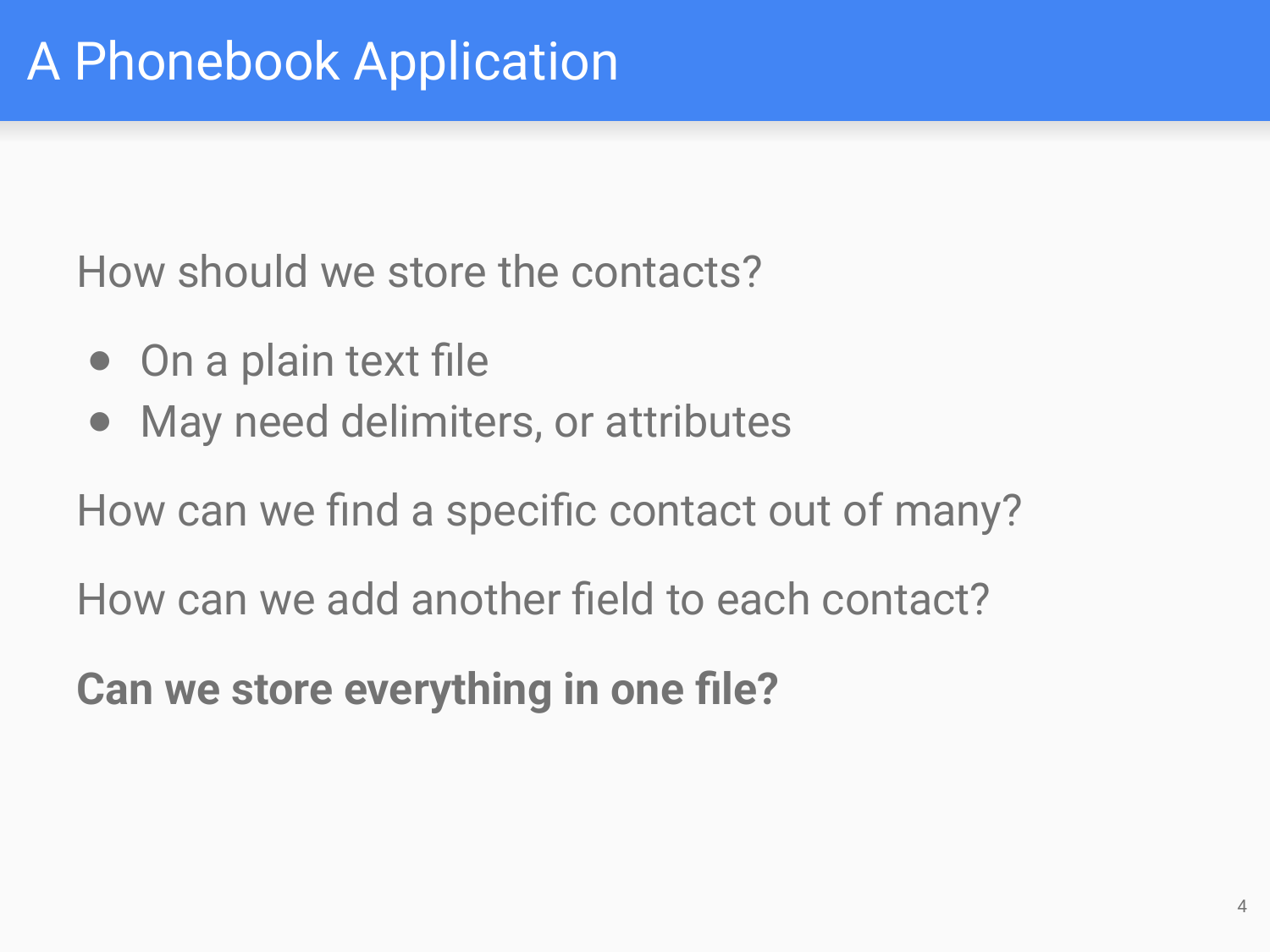

# A Phonebook Application
How should we store the contacts?
On a plain text file
May need delimiters, or attributes
How can we find a specific contact out of many?
How can we add another field to each contact?
Can we store everything in one file?

4